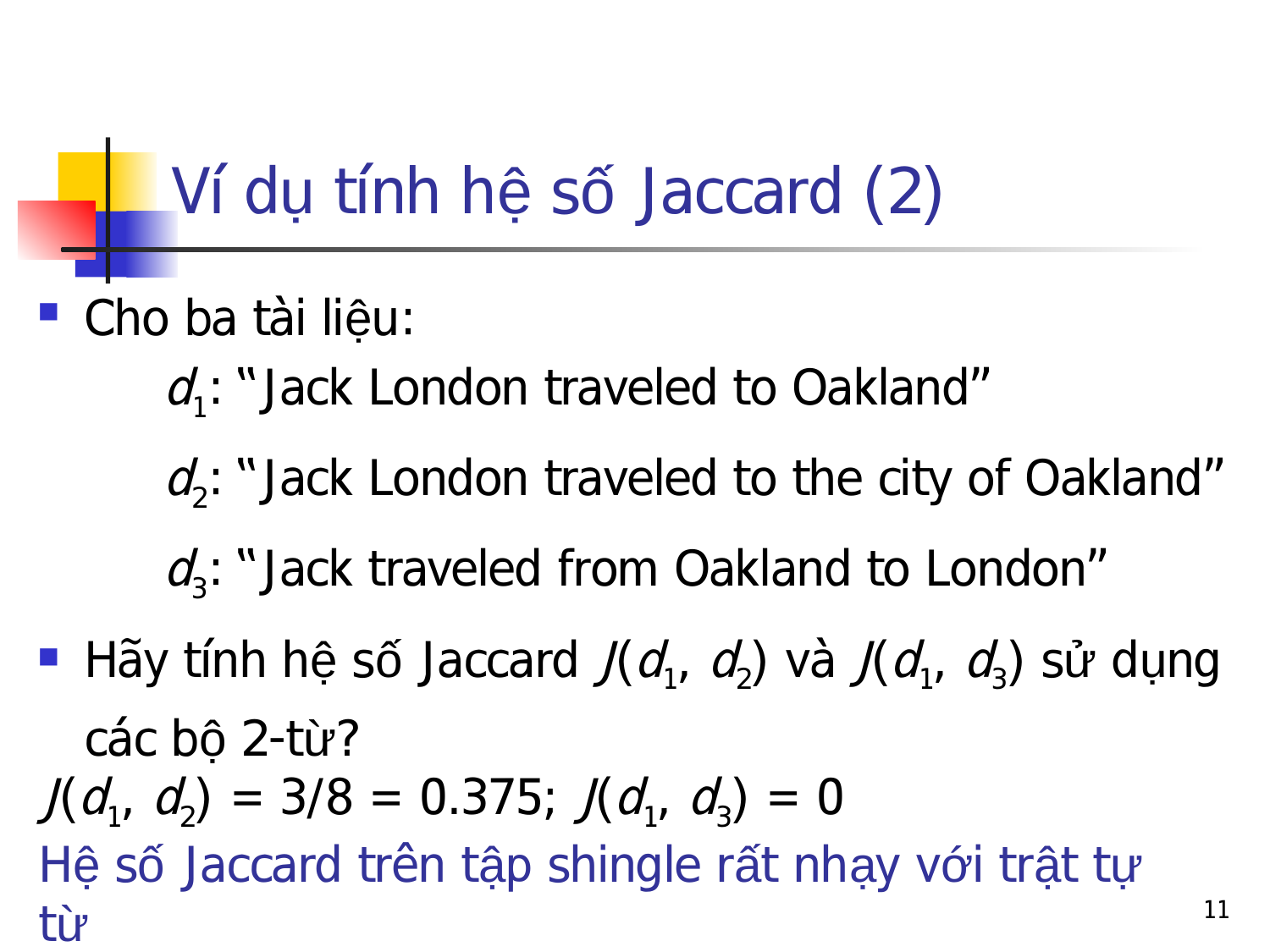

# Ví dụ tính hệ số Jaccard (2)
Cho ba tài liệu:
	d1: “Jack London traveled to Oakland”
	d2: “Jack London traveled to the city of Oakland”
	d3: “Jack traveled from Oakland to London”
Hãy tính hệ số Jaccard J(d1, d2) và J(d1, d3) sử dụng các bộ 2-từ?
J(d1, d2) = 3/8 = 0.375; J(d1, d3) = 0
Hệ số Jaccard trên tập shingle rất nhạy với trật tự từ
11